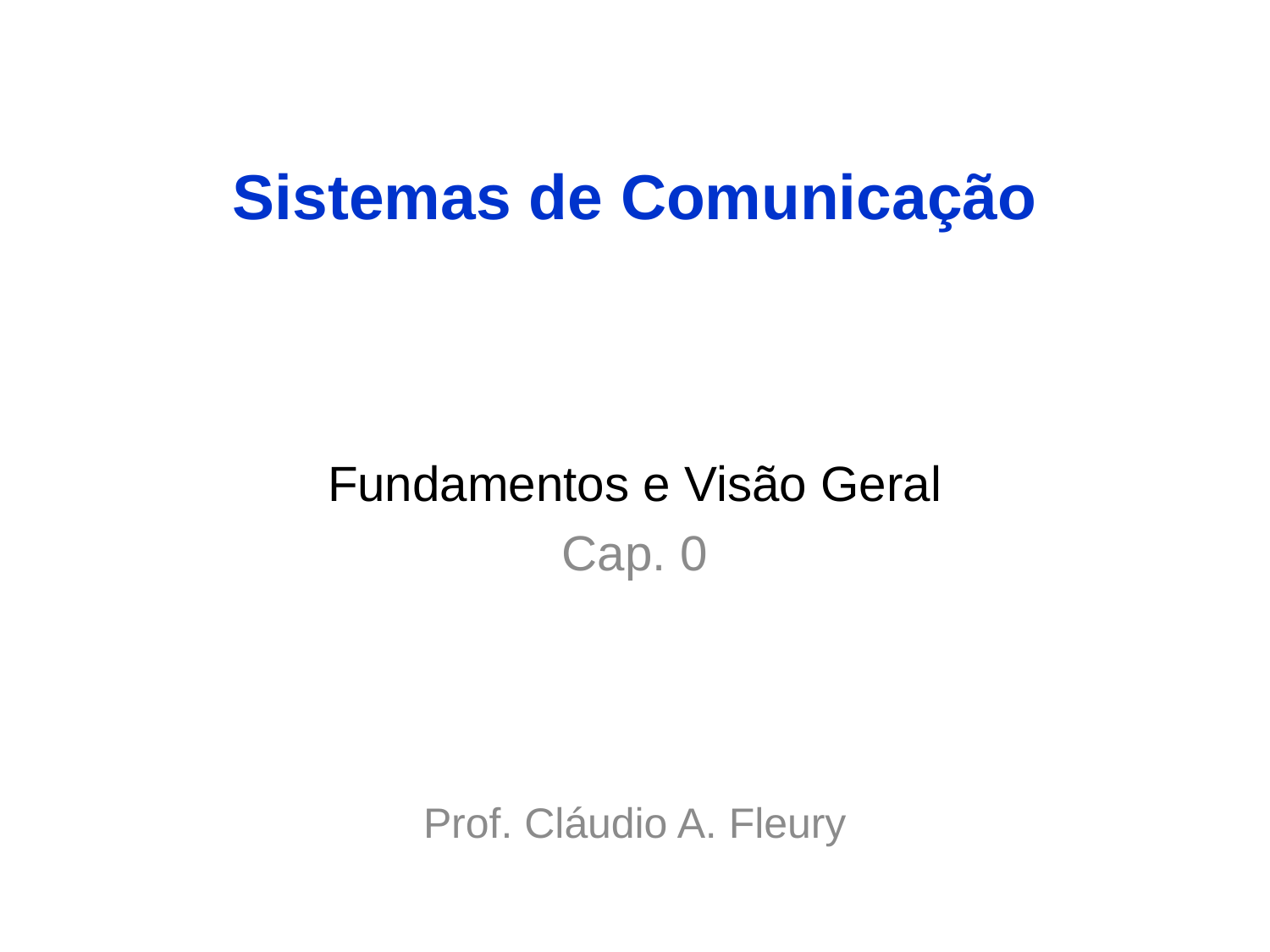

# Sistemas de Comunicação
Fundamentos e Visão Geral
Cap. 0

Prof. Cláudio A. Fleury